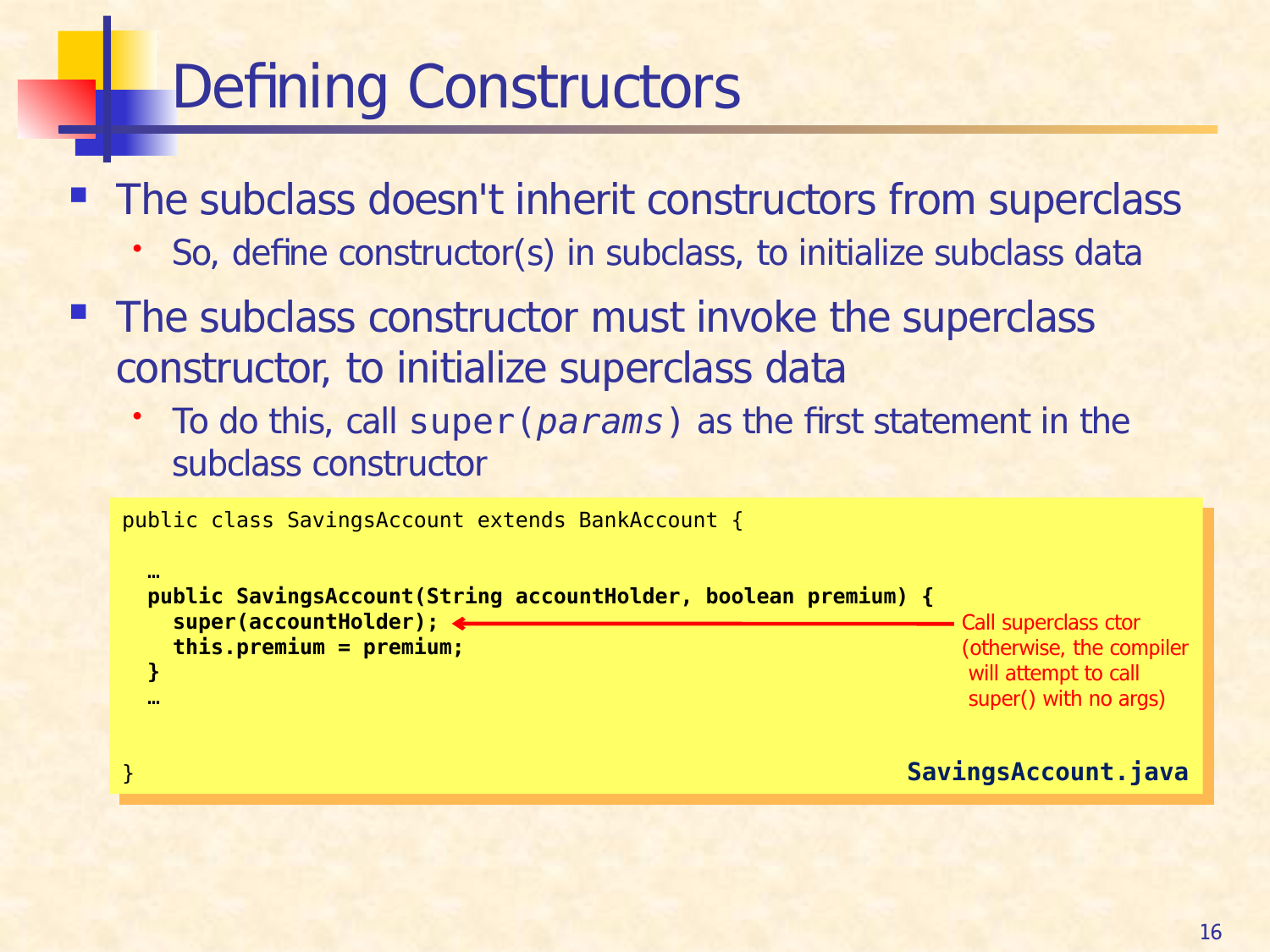

# Defining Constructors
The subclass doesn't inherit constructors from superclass
So, define constructor(s) in subclass, to initialize subclass data
The subclass constructor must invoke the superclass constructor, to initialize superclass data
To do this, call super(params) as the first statement in the subclass constructor
public class SavingsAccount extends BankAccount {

  …
  public SavingsAccount(String accountHolder, boolean premium) {
    super(accountHolder);
    this.premium = premium;
  }
  …

}
Call superclass ctor
(otherwise, the compiler
 will attempt to call
 super() with no args)
SavingsAccount.java
16